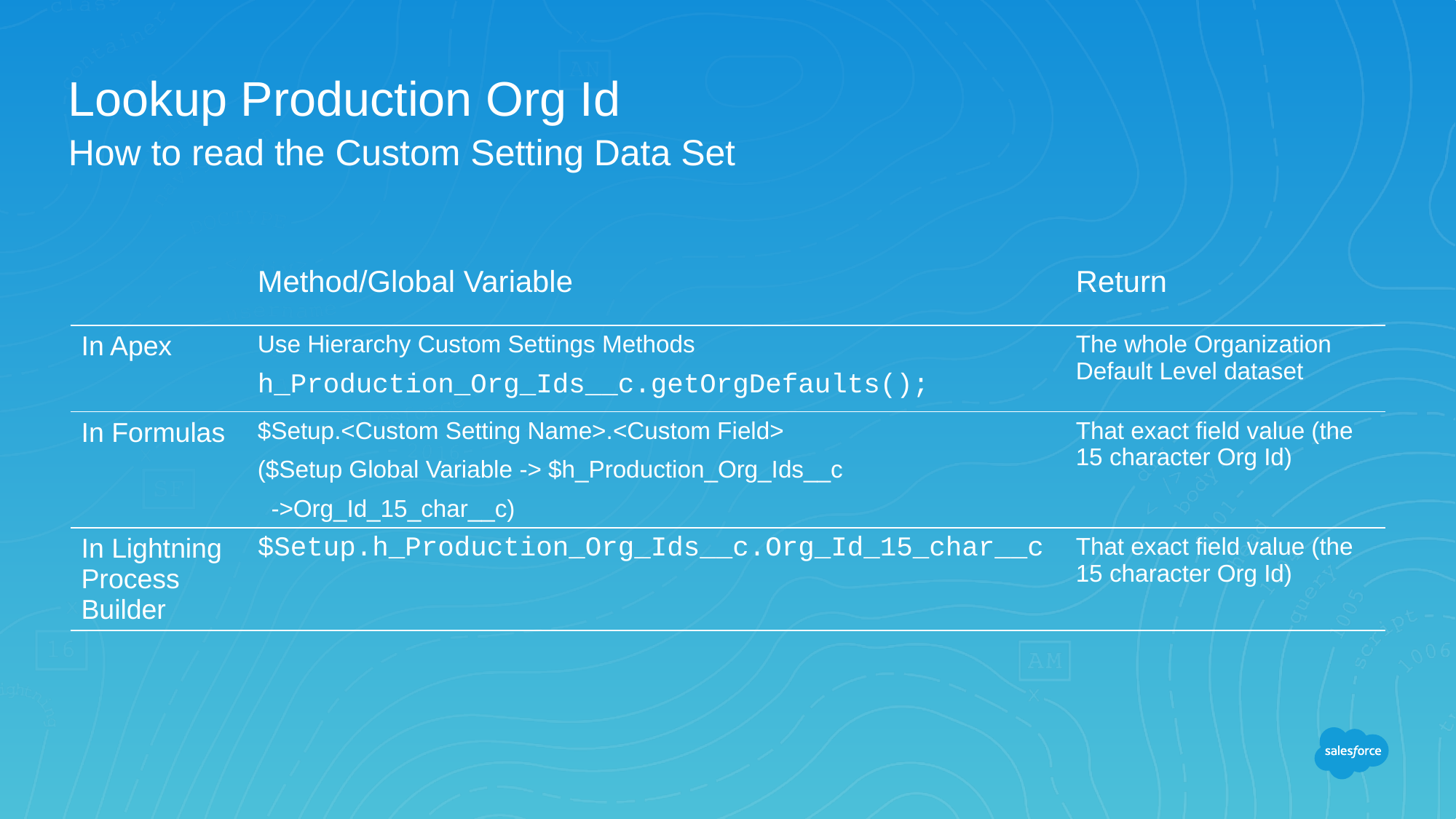

# Lookup Production Org Id
How to read the Custom Setting Data Set
|  | Method/Global Variable | Return |
| --- | --- | --- |
| In Apex | Use Hierarchy Custom Settings Methods h\_Production\_Org\_Ids\_\_c.getOrgDefaults(); | The whole Organization Default Level dataset |
| In Formulas | $Setup.<Custom Setting Name>.<Custom Field> ($Setup Global Variable -> $h\_Production\_Org\_Ids\_\_c ->Org\_Id\_15\_char\_\_c) | That exact field value (the 15 character Org Id) |
| In Lightning Process Builder | $Setup.h\_Production\_Org\_Ids\_\_c.Org\_Id\_15\_char\_\_c | That exact field value (the 15 character Org Id) |
|  |  |  |